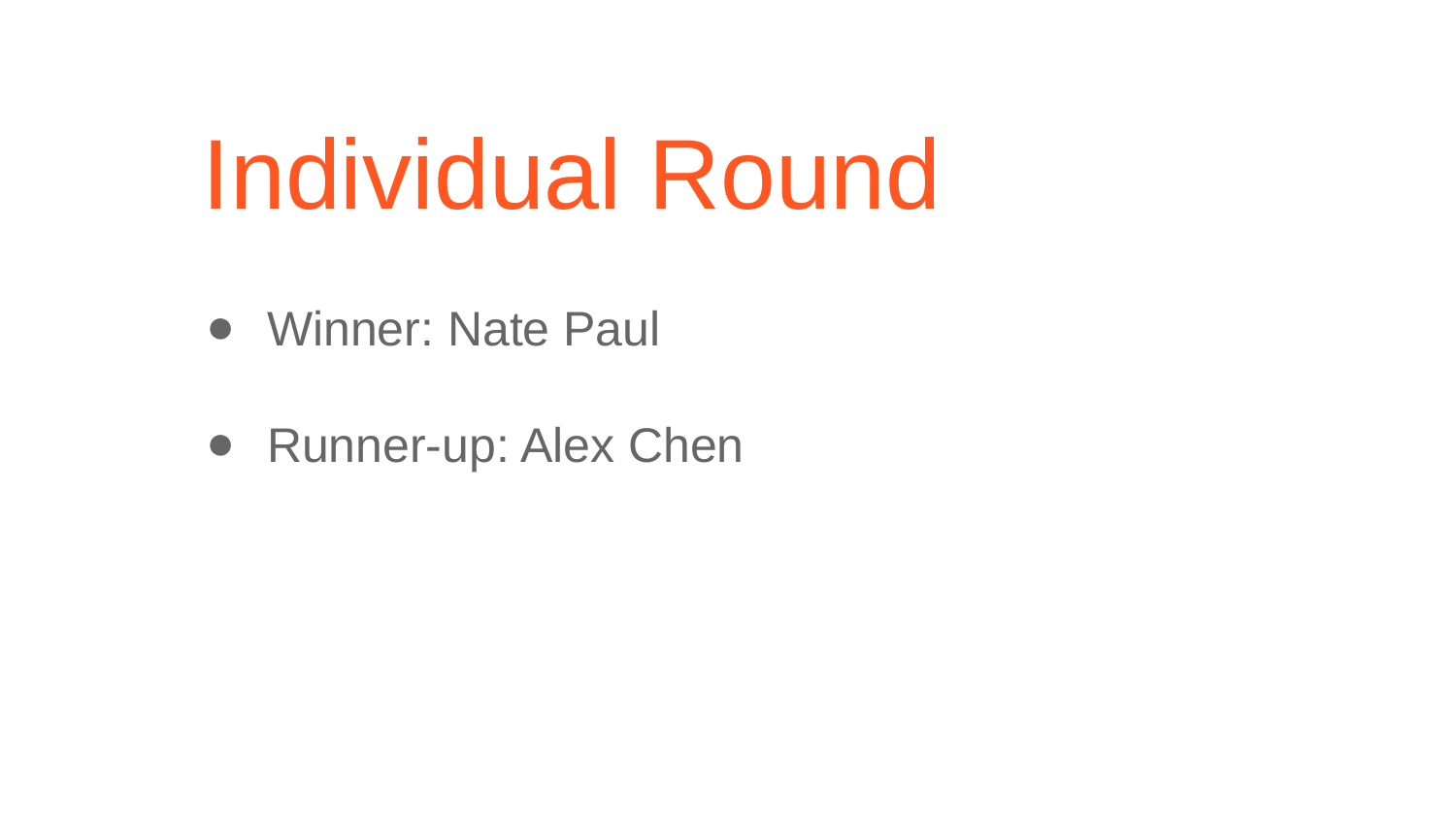

# Individual Round
Winner: Nate Paul

Runner-up: Alex Chen